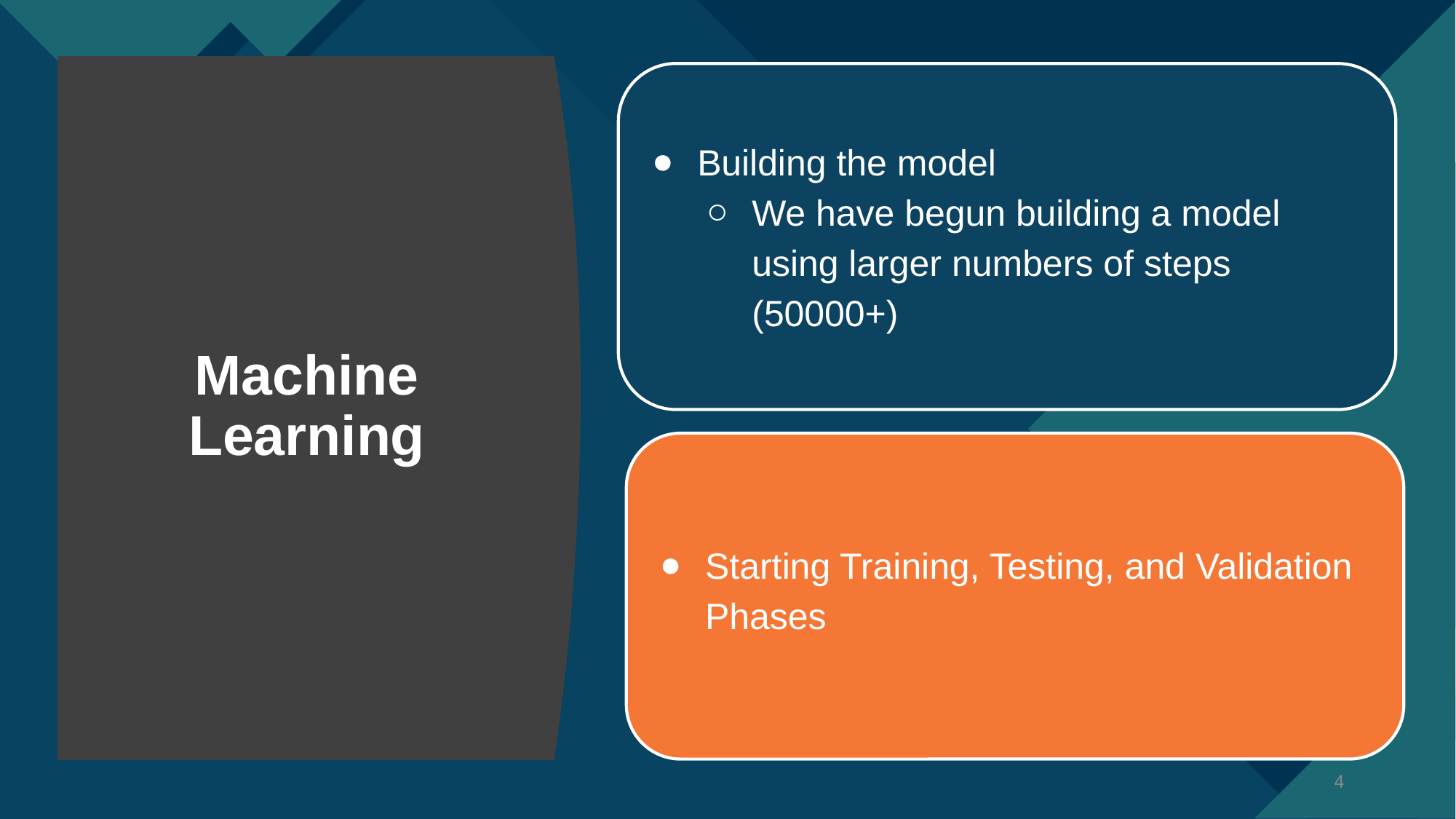

Building the model
We have begun building a model using larger numbers of steps (50000+)

Starting Training, Testing, and Validation Phases
# Machine Learning
4